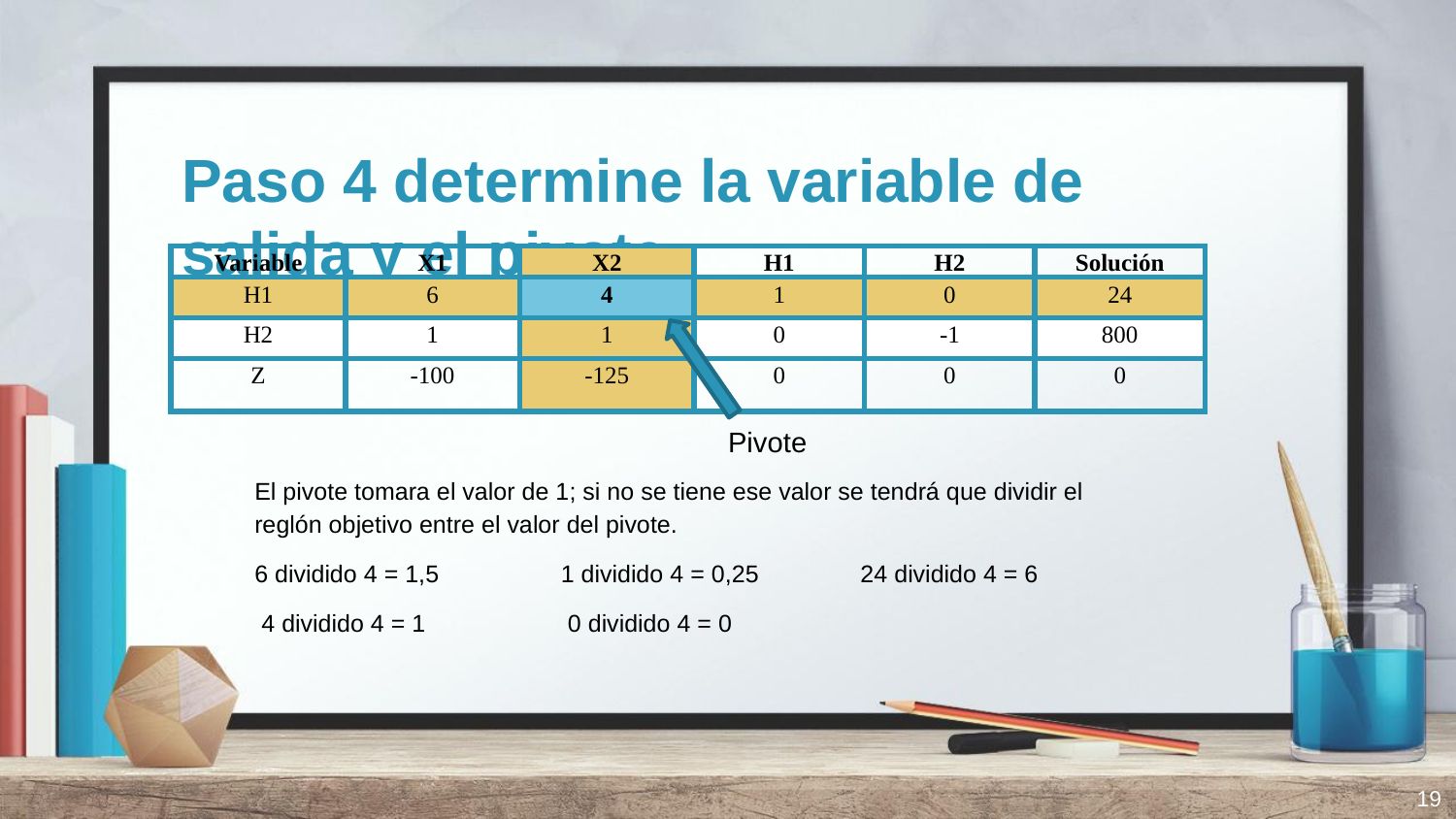

# Paso 4 determine la variable de salida y el pivote
| Variable | X1 | X2 | H1 | H2 | Solución |
| --- | --- | --- | --- | --- | --- |
| H1 | 6 | 4 | 1 | 0 | 24 |
| H2 | 1 | 1 | 0 | -1 | 800 |
| Z | -100 | -125 | 0 | 0 | 0 |

Pivote
El pivote tomara el valor de 1; si no se tiene ese valor se tendrá que dividir el reglón objetivo entre el valor del pivote.
6 dividido 4 = 1,5                  1 dividido 4 = 0,25               24 dividido 4 = 6
 4 dividido 4 = 1                     0 dividido 4 = 0
19